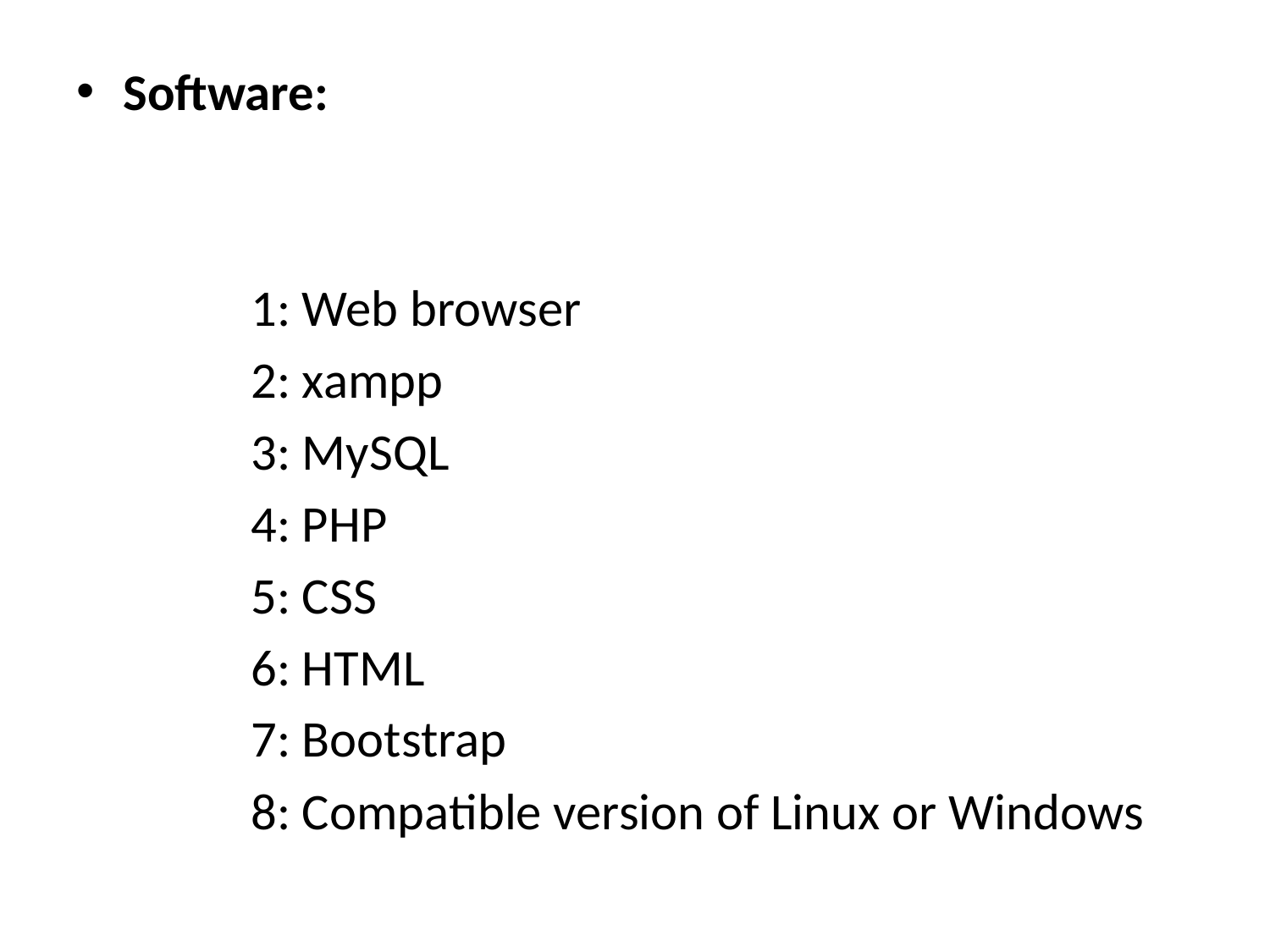

Software:

               1: Web browser
               2: xampp
               3: MySQL
               4: PHP
               5: CSS
               6: HTML
               7: Bootstrap
               8: Compatible version of Linux or Windows